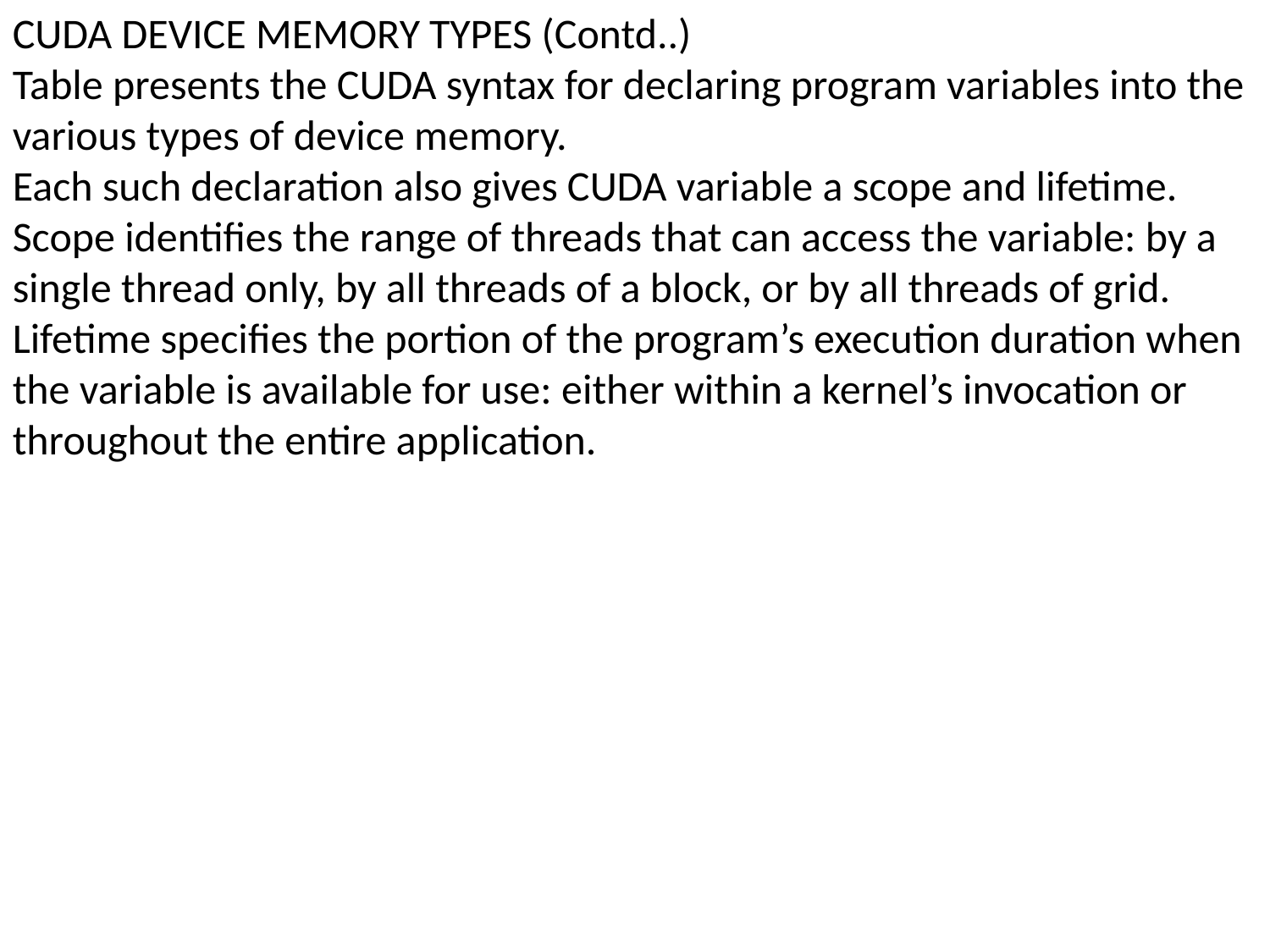

CUDA DEVICE MEMORY TYPES (Contd..)
Table presents the CUDA syntax for declaring program variables into the various types of device memory.
Each such declaration also gives CUDA variable a scope and lifetime.
Scope identifies the range of threads that can access the variable: by a single thread only, by all threads of a block, or by all threads of grid.
Lifetime specifies the portion of the program’s execution duration when the variable is available for use: either within a kernel’s invocation or throughout the entire application.